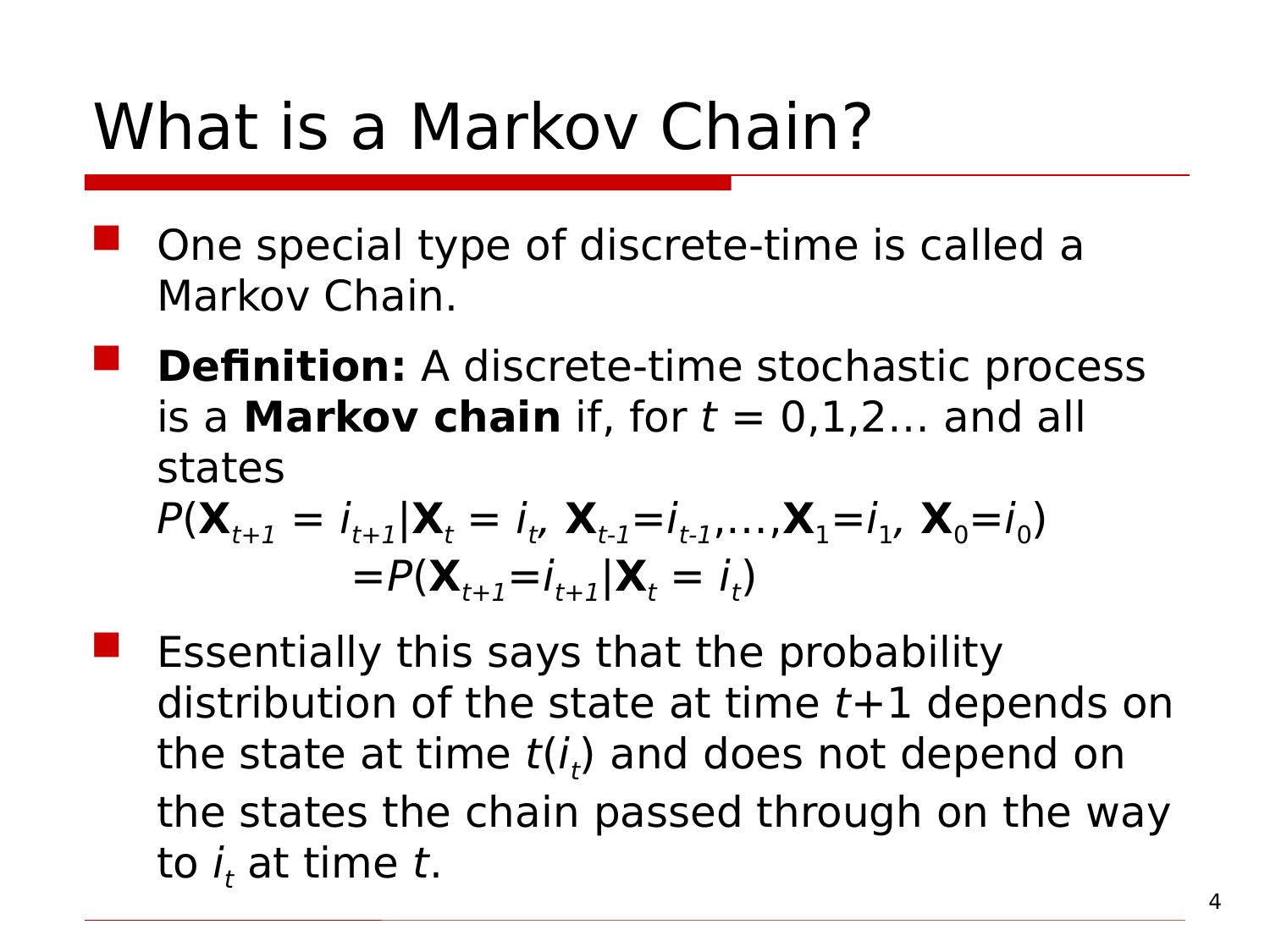

# What is a Markov Chain?
One special type of discrete-time is called a Markov Chain.
Definition: A discrete-time stochastic process is a Markov chain if, for t = 0,1,2… and all states
P(Xt+1 = it+1|Xt = it, Xt-1=it-1,…,X1=i1, X0=i0)
	     =P(Xt+1=it+1|Xt = it)
Essentially this says that the probability distribution of the state at time t+1 depends on the state at time t(it) and does not depend on the states the chain passed through on the way to it at time t.